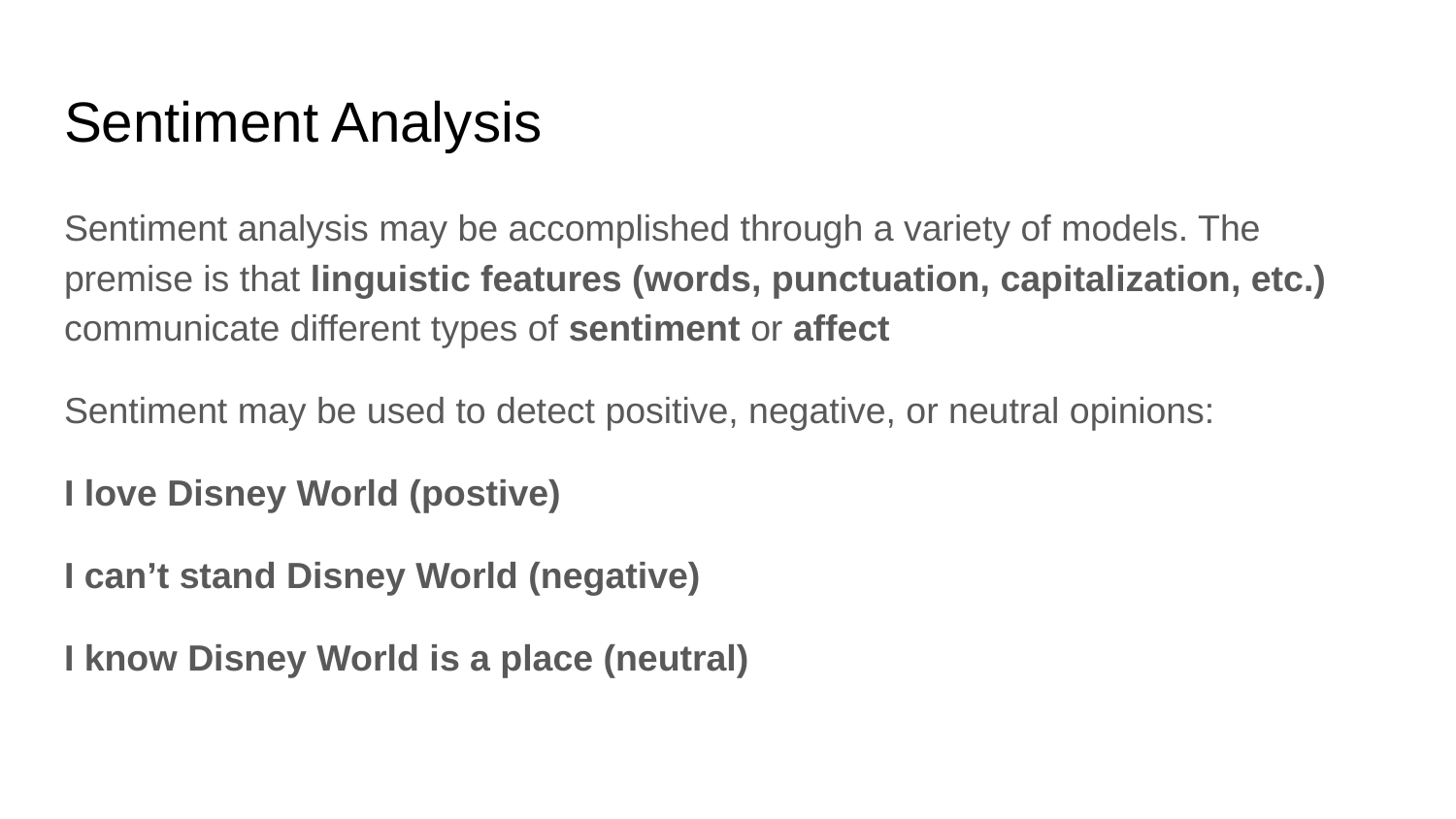

# Sentiment Analysis
Sentiment analysis may be accomplished through a variety of models. The premise is that linguistic features (words, punctuation, capitalization, etc.) communicate different types of sentiment or affect
Sentiment may be used to detect positive, negative, or neutral opinions:
I love Disney World (postive)
I can’t stand Disney World (negative)
I know Disney World is a place (neutral)